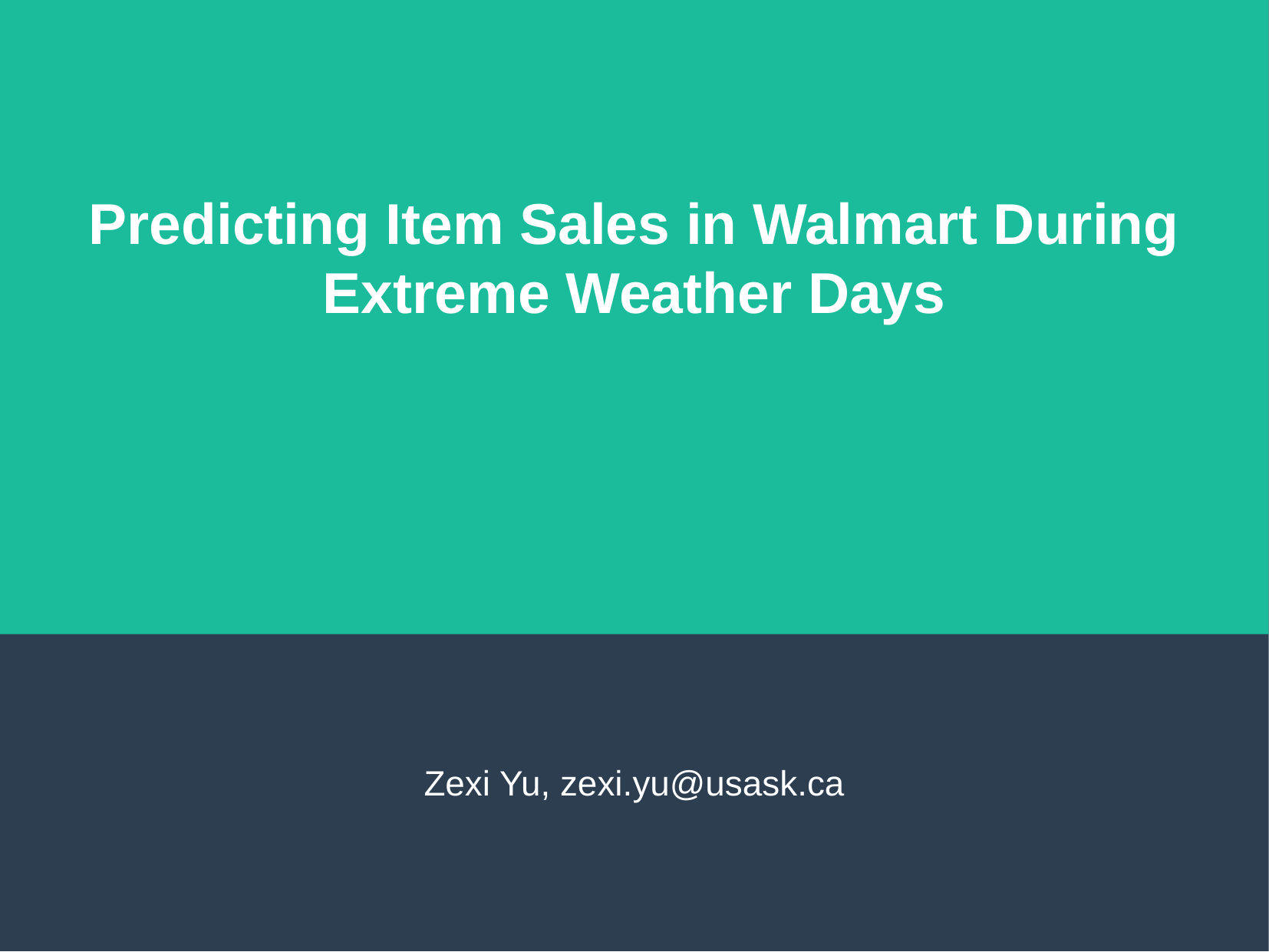

Predicting Item Sales in Walmart During Extreme Weather Days
Zexi Yu, zexi.yu@usask.ca